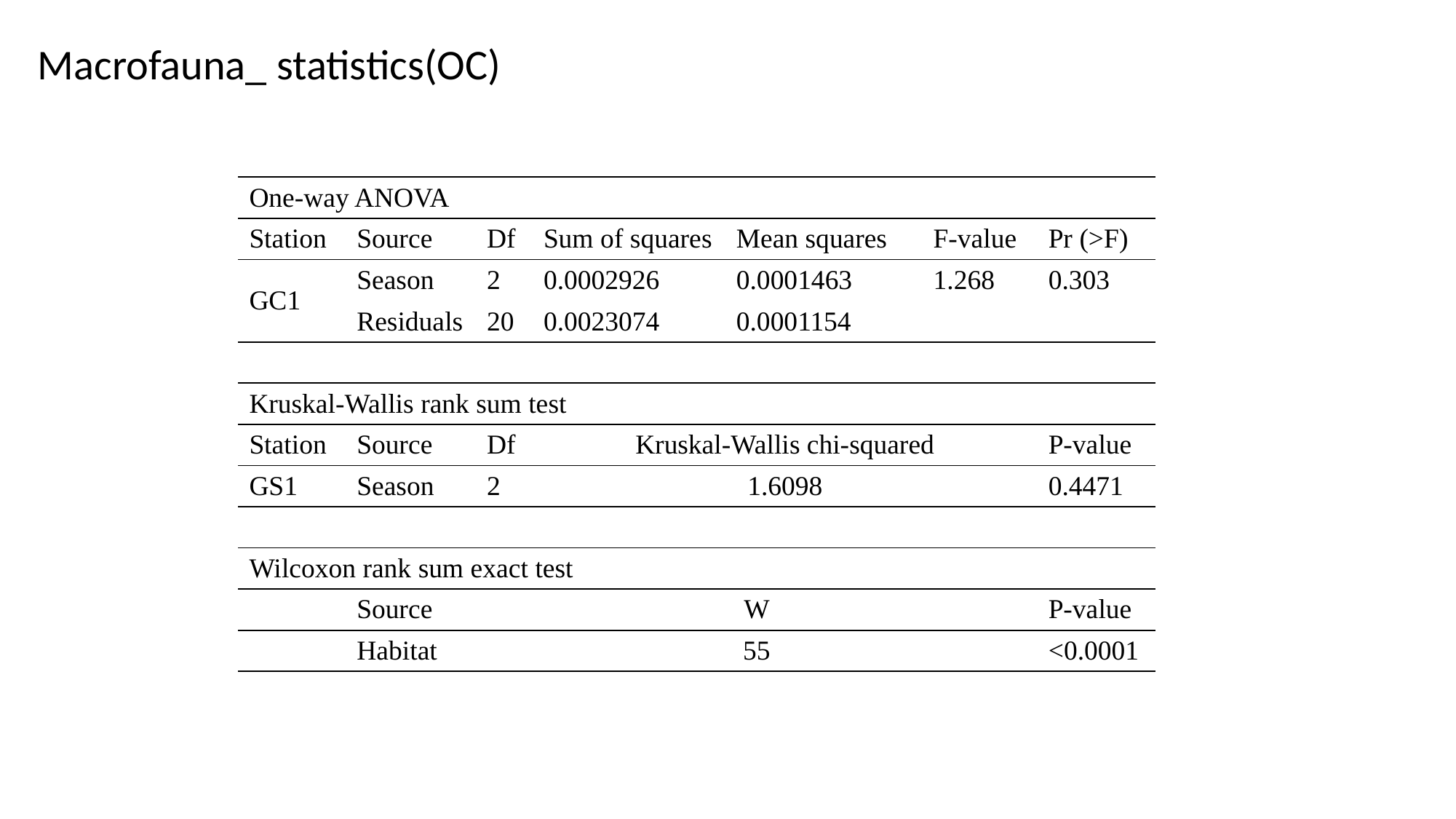

Macrofauna_ statistics(OC)
| One-way ANOVA |  |  |  |  |  |  |
| --- | --- | --- | --- | --- | --- | --- |
| Station | Source | Df | Sum of squares | Mean squares | F-value | Pr (>F) |
| GC1 | Season | 2 | 0.0002926 | 0.0001463 | 1.268 | 0.303 |
|  | Residuals | 20 | 0.0023074 | 0.0001154 |  |  |
|  |  |  |  |  |  |  |
| Kruskal-Wallis rank sum test |  |  |  |  |  |  |
| Station | Source | Df | Kruskal-Wallis chi-squared |  |  | P-value |
| GS1 | Season | 2 | 1.6098 |  |  | 0.4471 |
|  |  |  |  |  |  |  |
| Wilcoxon rank sum exact test |  |  |  |  |  |  |
|  | Source | W |  |  |  | P-value |
|  | Habitat | 55 |  |  |  | <0.0001 |